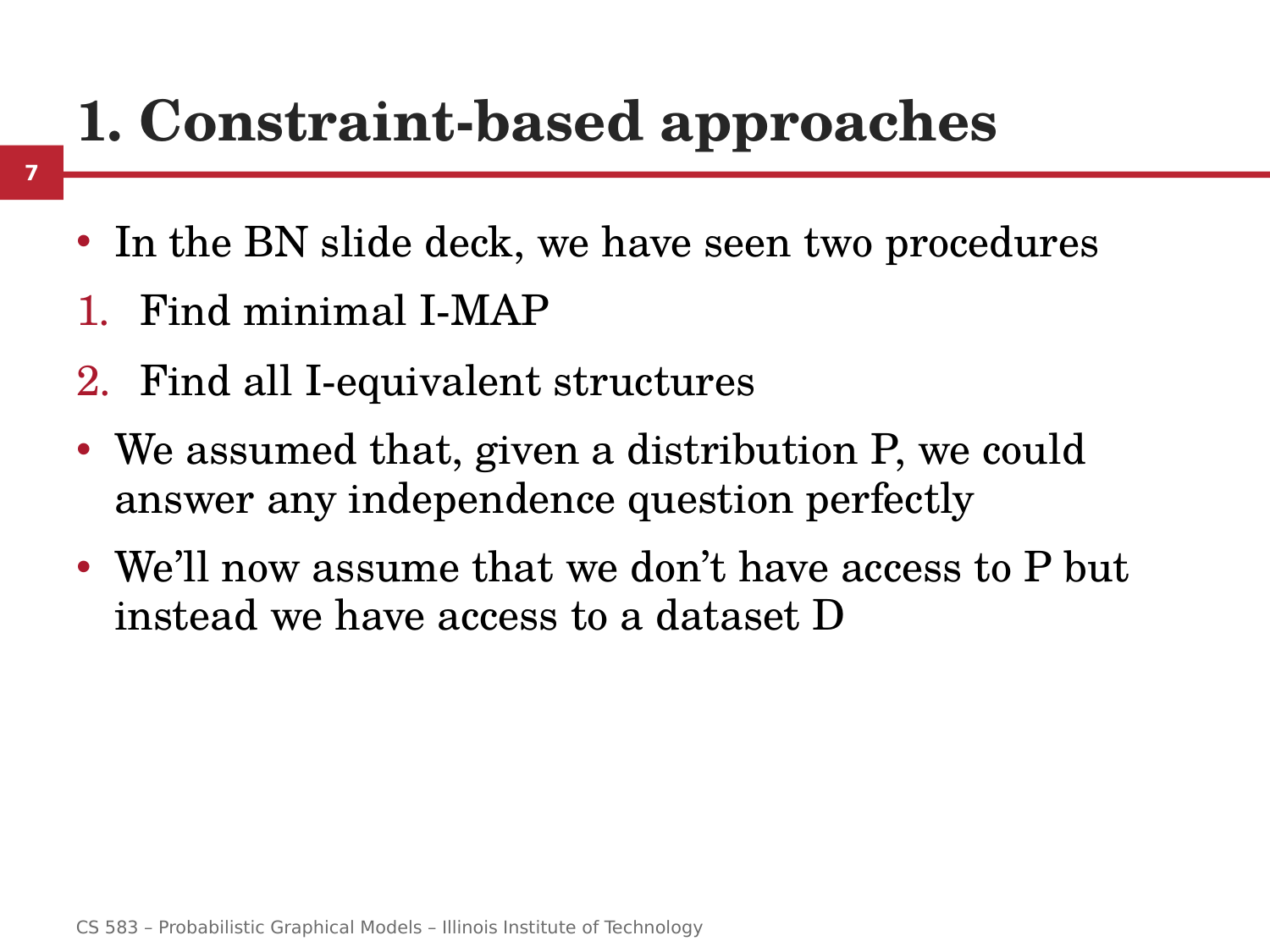

# 1. Constraint-based approaches
In the BN slide deck, we have seen two procedures
Find minimal I-MAP
Find all I-equivalent structures
We assumed that, given a distribution P, we could answer any independence question perfectly
We’ll now assume that we don’t have access to P but instead we have access to a dataset D

7
CS 583 – Probabilistic Graphical Models – Illinois Institute of Technology